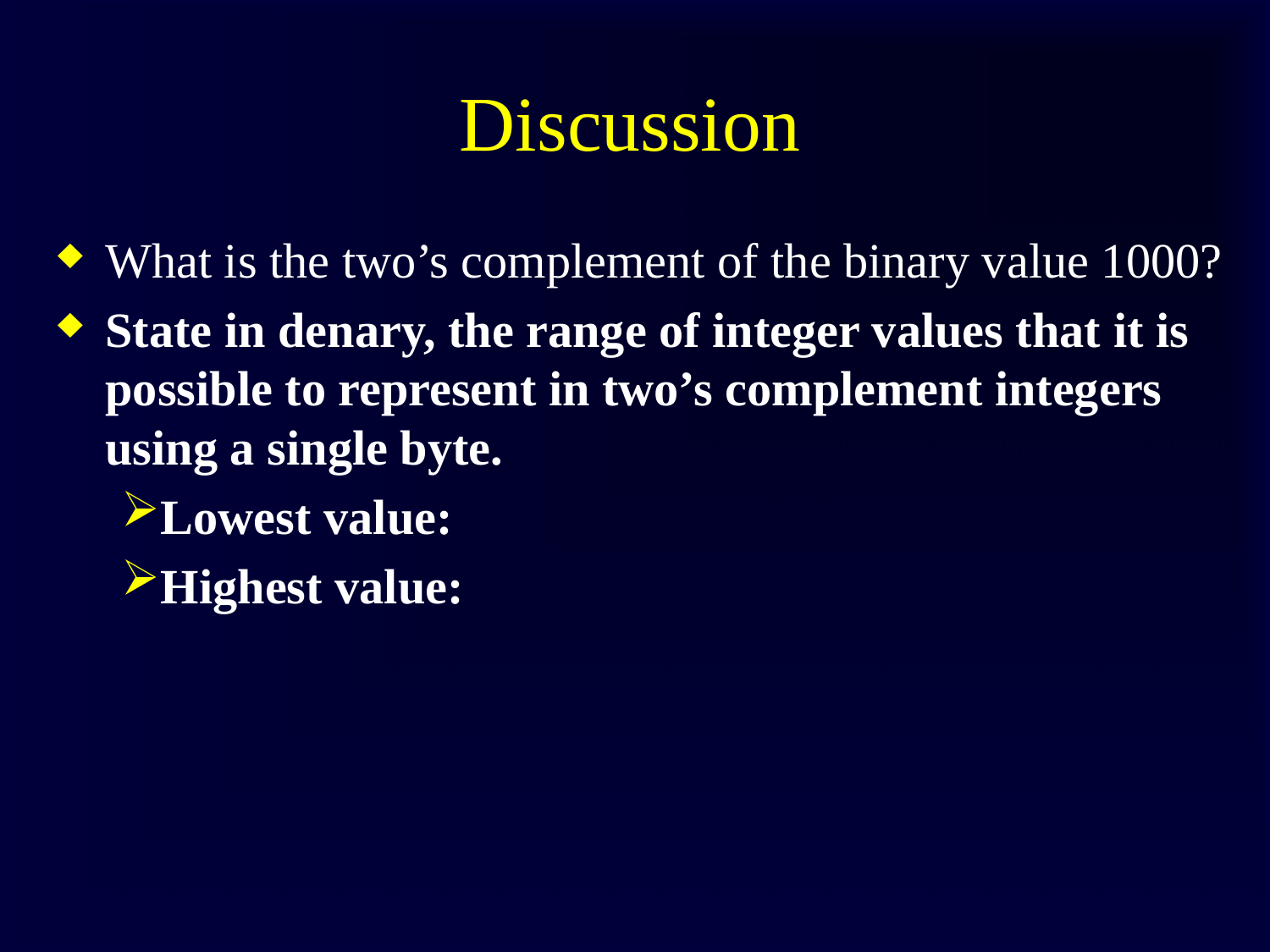

# Discussion
What is the two’s complement of the binary value 1000?
State in denary, the range of integer values that it is possible to represent in two’s complement integers using a single byte.
Lowest value:
Highest value: